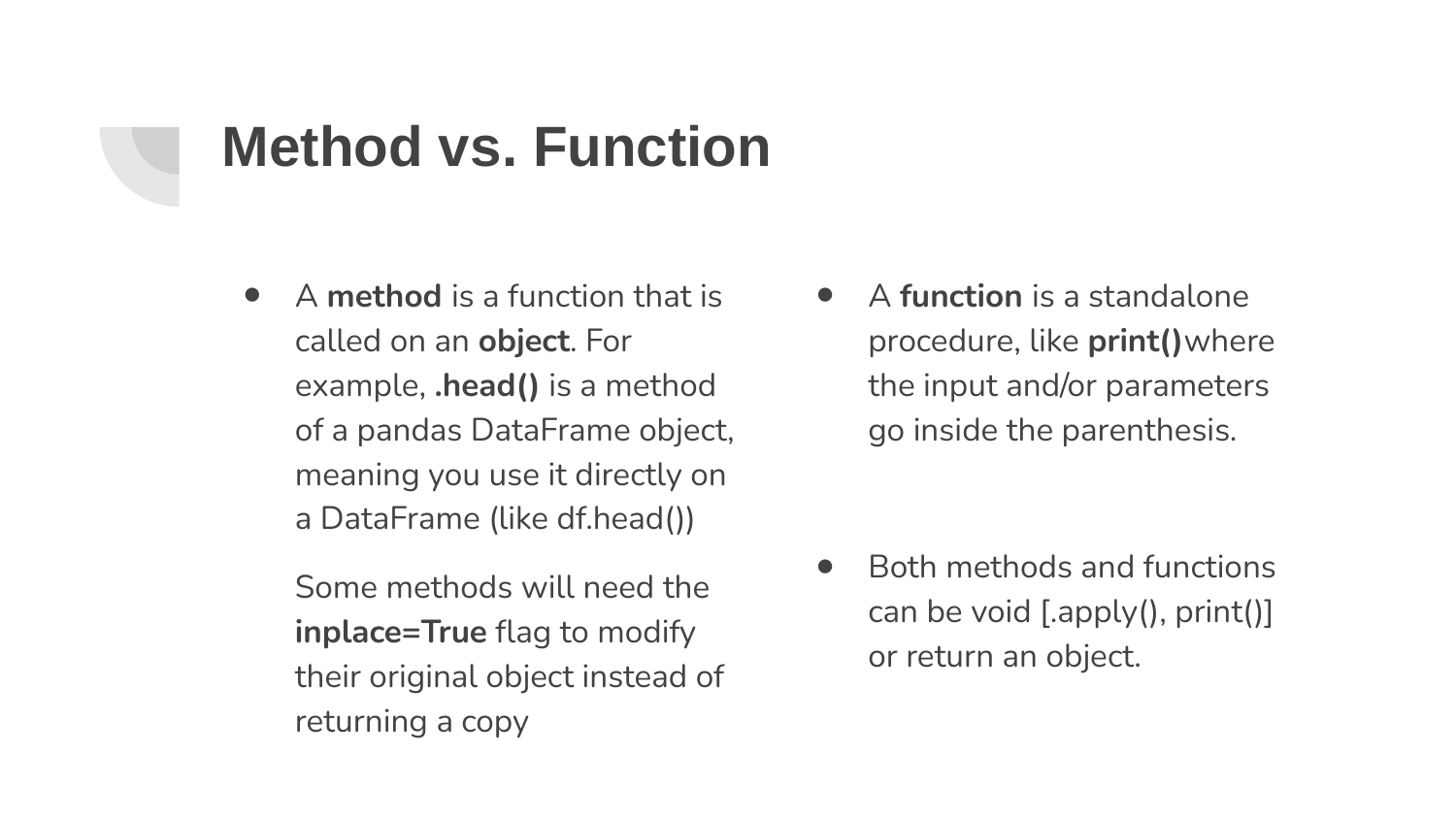

# Method vs. Function
A method is a function that is called on an object. For example, .head() is a method of a pandas DataFrame object, meaning you use it directly on a DataFrame (like df.head())
Some methods will need the inplace=True flag to modify their original object instead of returning a copy
A function is a standalone procedure, like print()where the input and/or parameters go inside the parenthesis.

Both methods and functions can be void [.apply(), print()] or return an object.